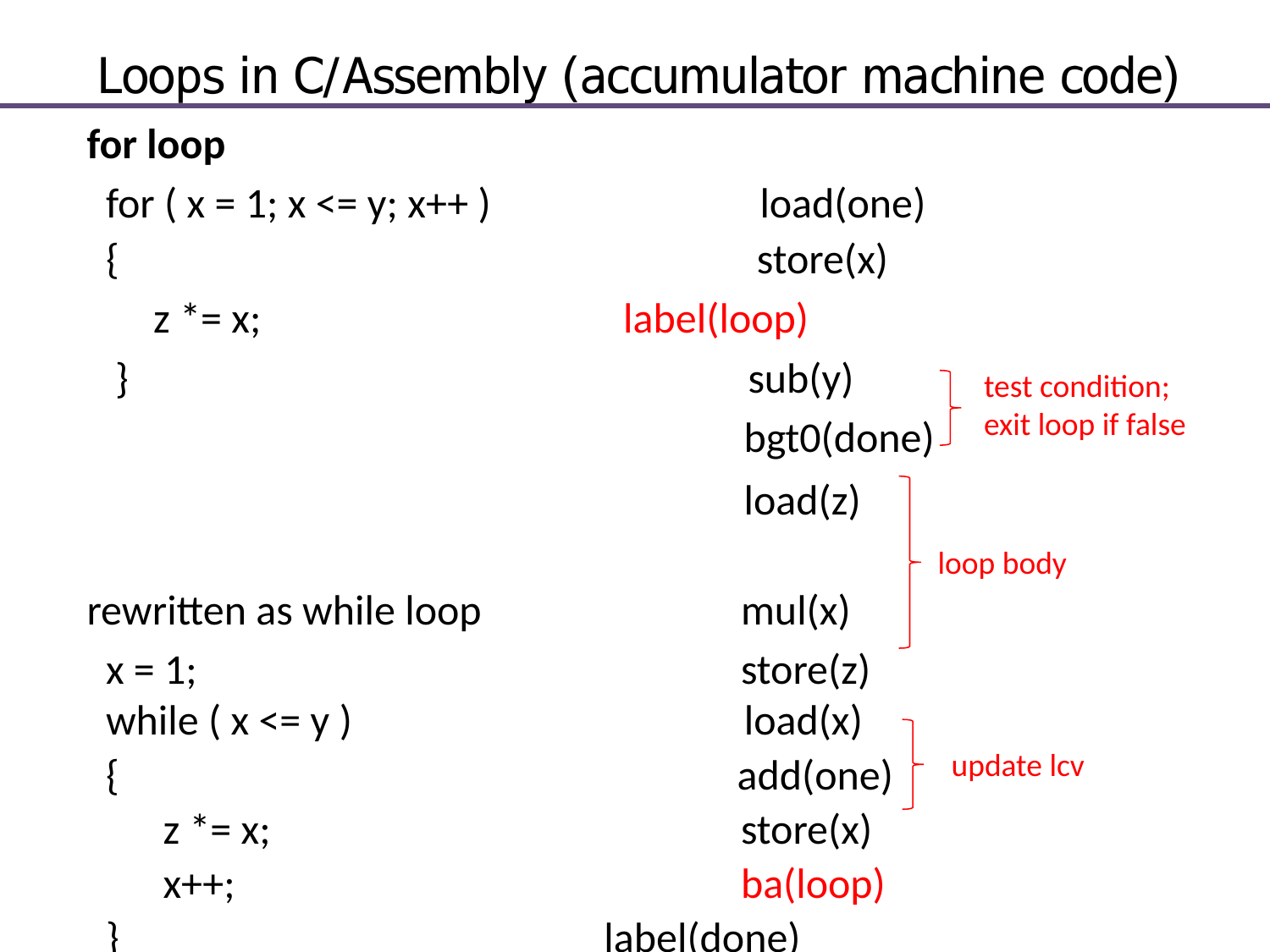

# Loops in C/Assembly (accumulator machine code)
for loop
  for ( x = 1; x <= y; x++ )                  	    load(one)
  {                              		                 store(x)
       z *= x;                                      label(loop)
   }                                                                 sub(y)
                                                                     bgt0(done)
			                             load(z)
rewritten as while loop                         	  mul(x)
  x = 1;                                        		  store(z)
  while ( x <= y ) 	                             load(x)
  {                                                                 add(one)
        z *= x;                                     	  store(x)
        x++;                                        	  ba(loop)
  }                                                   label(done)
test condition;
exit loop if false

loop body

update lcv